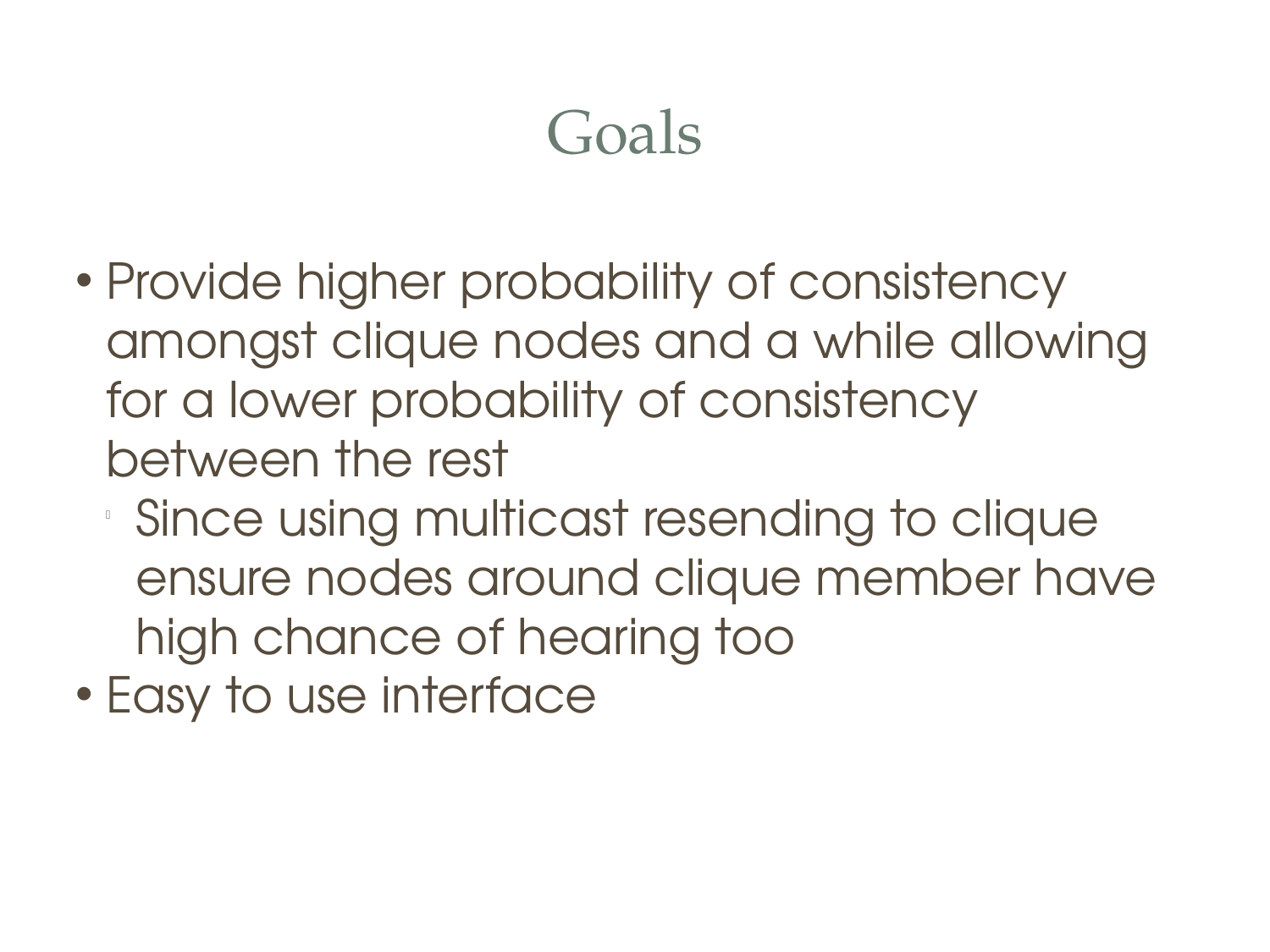

Goals
Provide higher probability of consistency amongst clique nodes and a while allowing for a lower probability of consistency between the rest
Since using multicast resending to clique ensure nodes around clique member have high chance of hearing too
Easy to use interface